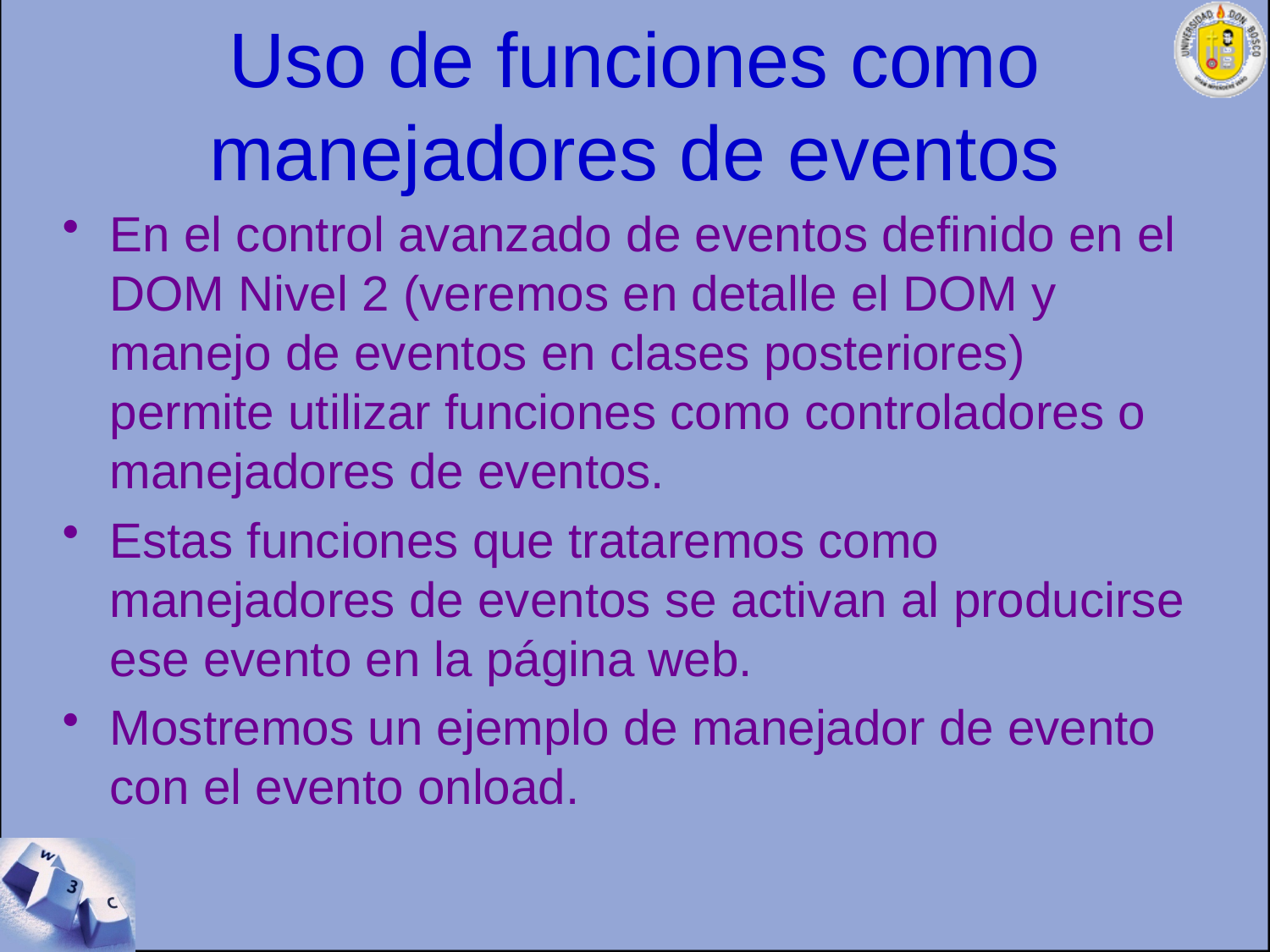

# Uso de funciones como manejadores de eventos
En el control avanzado de eventos definido en el DOM Nivel 2 (veremos en detalle el DOM y manejo de eventos en clases posteriores)  permite utilizar funciones como controladores o manejadores de eventos.
Estas funciones que trataremos como manejadores de eventos se activan al producirse ese evento en la página web.
Mostremos un ejemplo de manejador de evento con el evento onload.